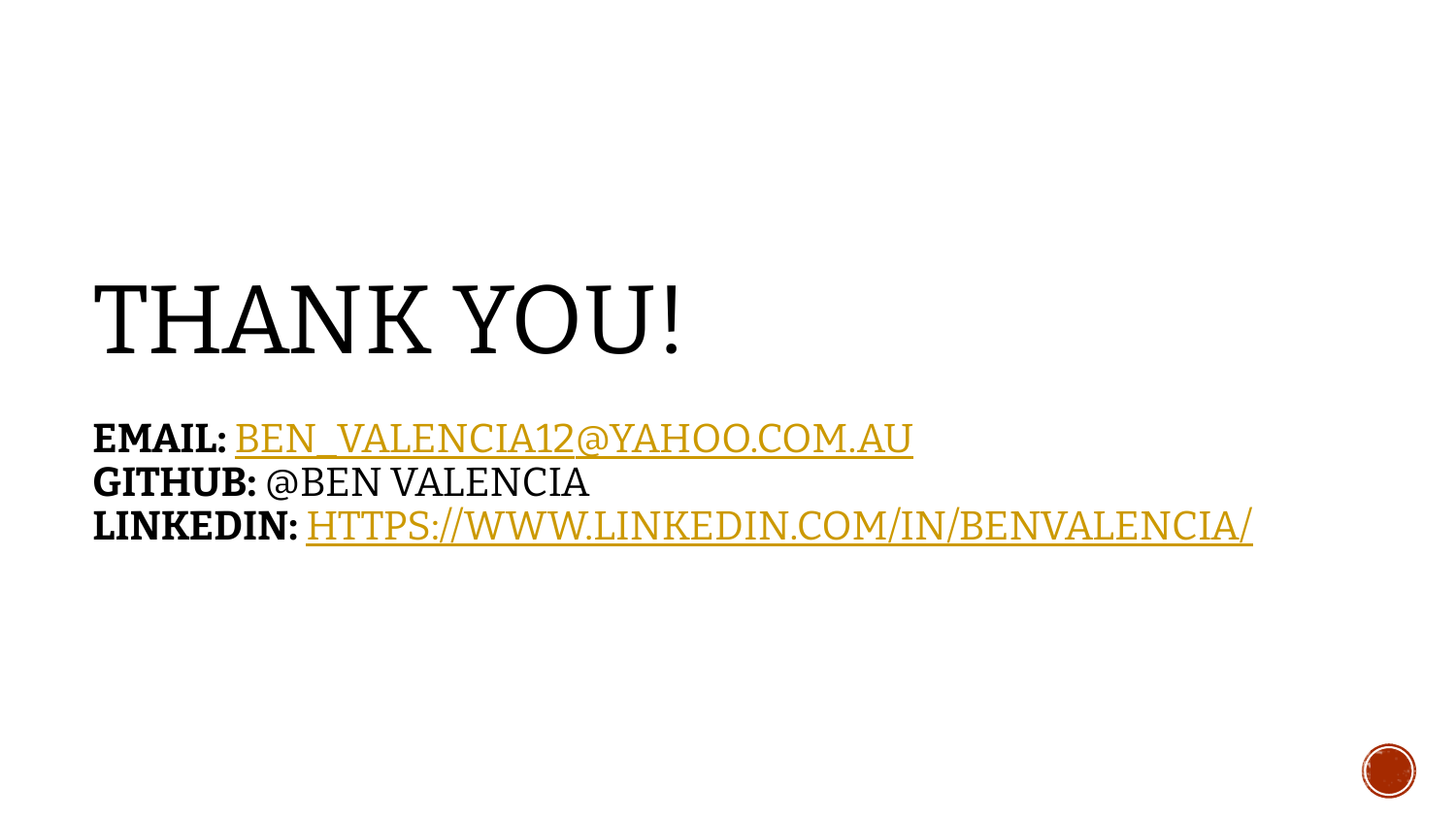

# Thank You!

Email: ben_valencia12@yahoo.com.au
GitHub: @ben valencia
LinkedIn: https://www.linkedin.com/in/benvalencia/